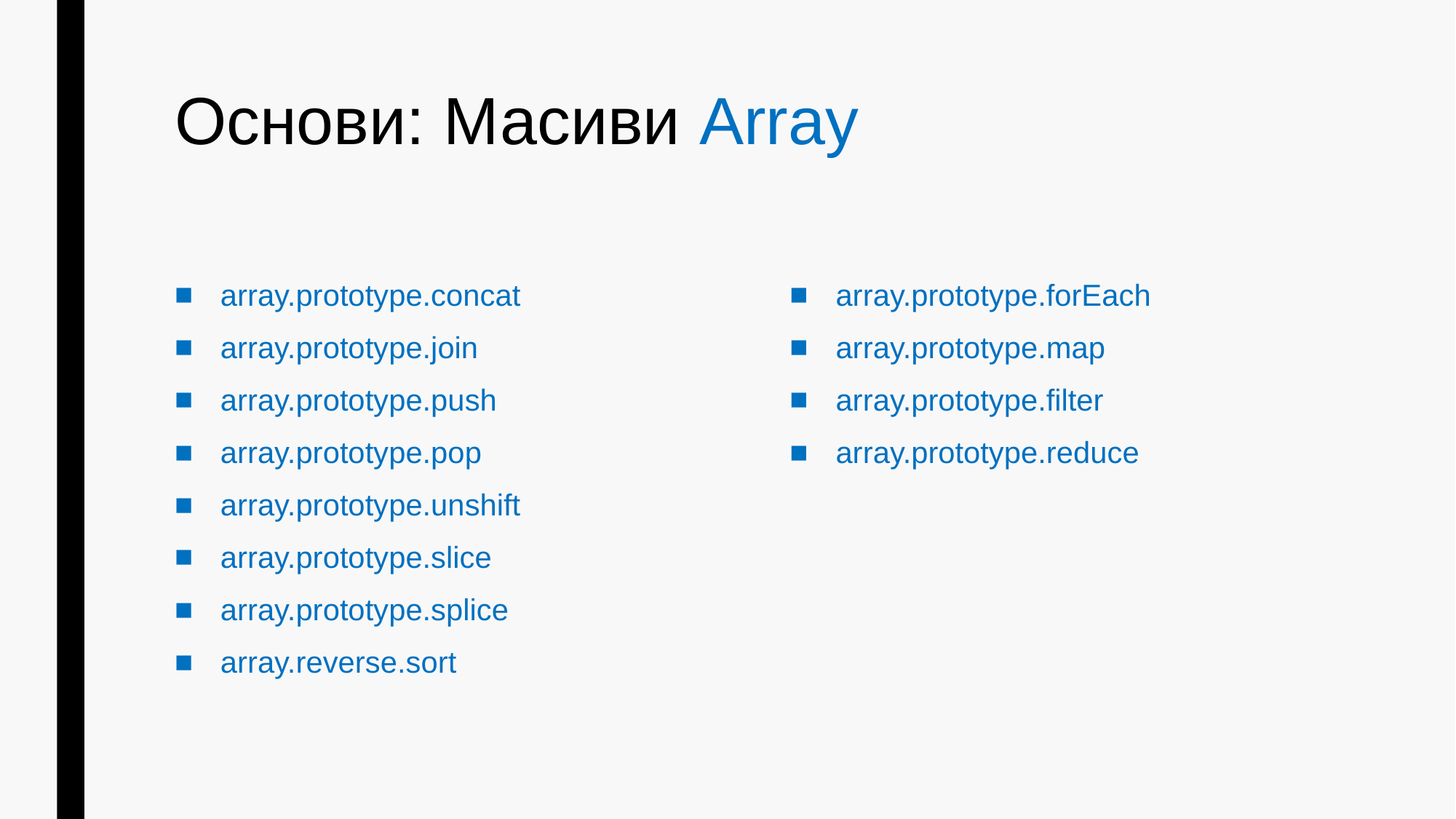

# Основи: Масиви Array
array.prototype.concat
array.prototype.join
array.prototype.push
array.prototype.pop
array.prototype.unshift
array.prototype.slice
array.prototype.splice
array.reverse.sort
array.prototype.forEach
array.prototype.map
array.prototype.filter
array.prototype.reduce